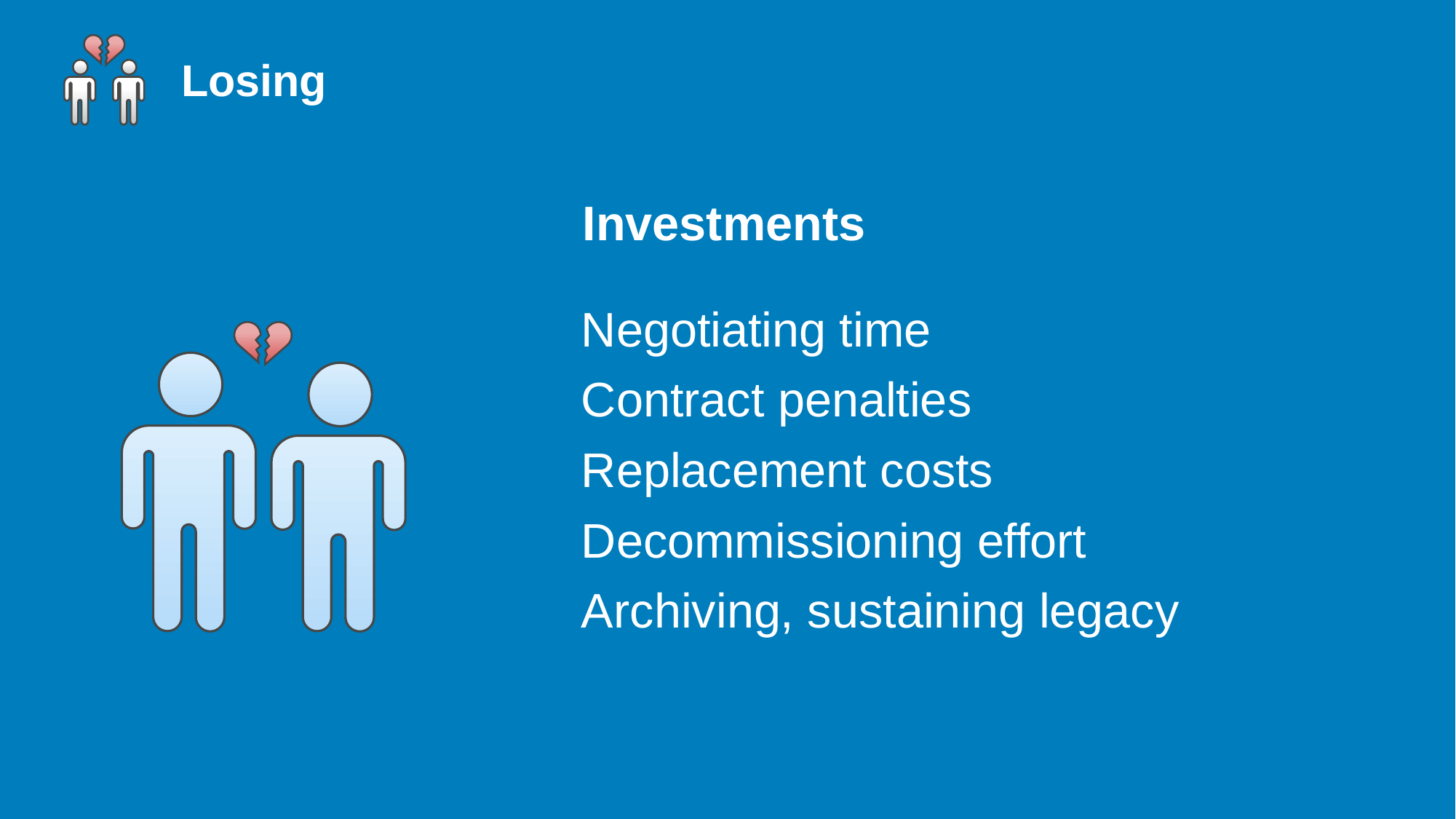

Losing
Investments
Negotiating time
Contract penalties
Replacement costs
Decommissioning effort
Archiving, sustaining legacy